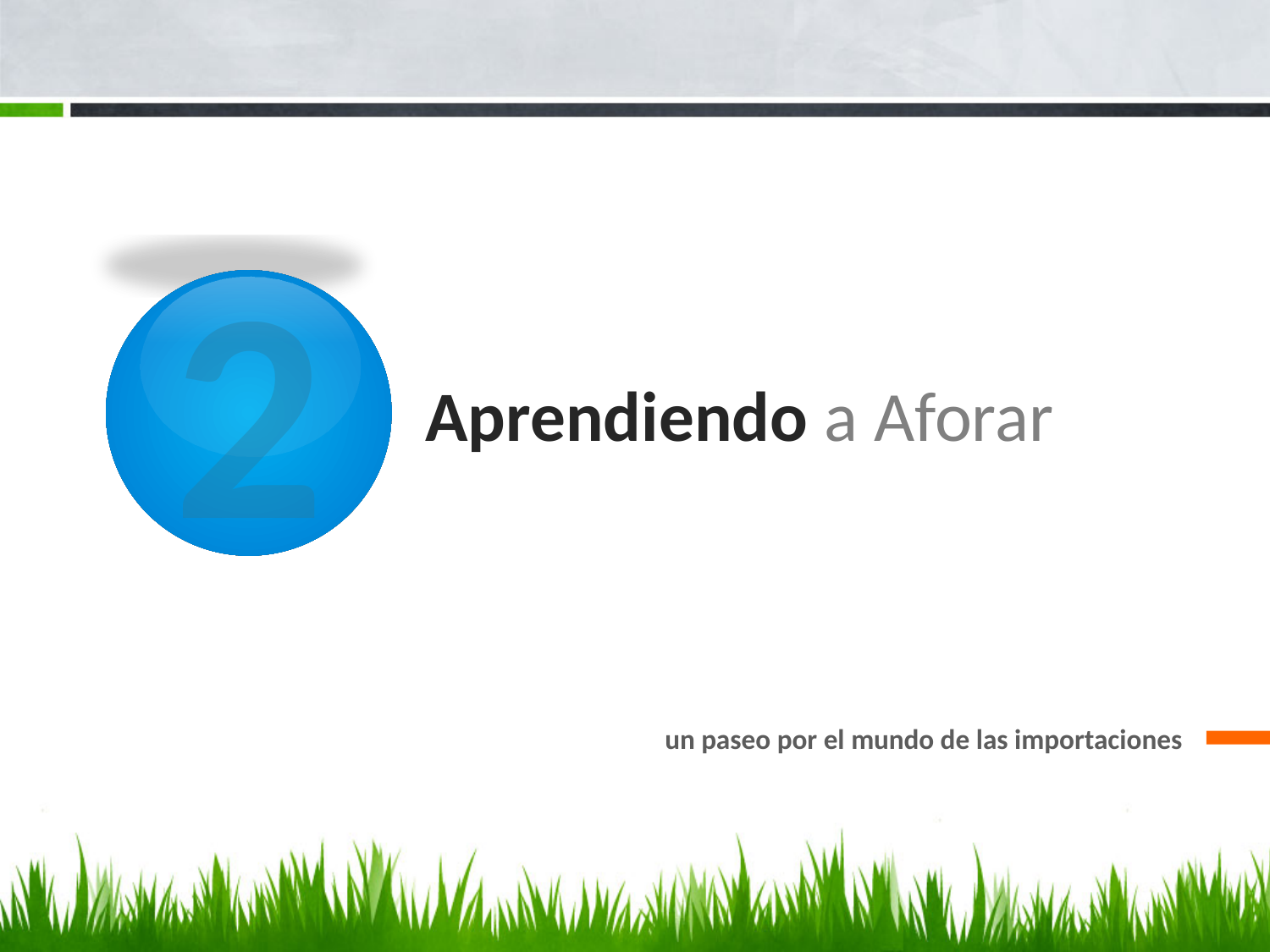

2

# Aprendiendo a Aforar
un paseo por el mundo de las importaciones